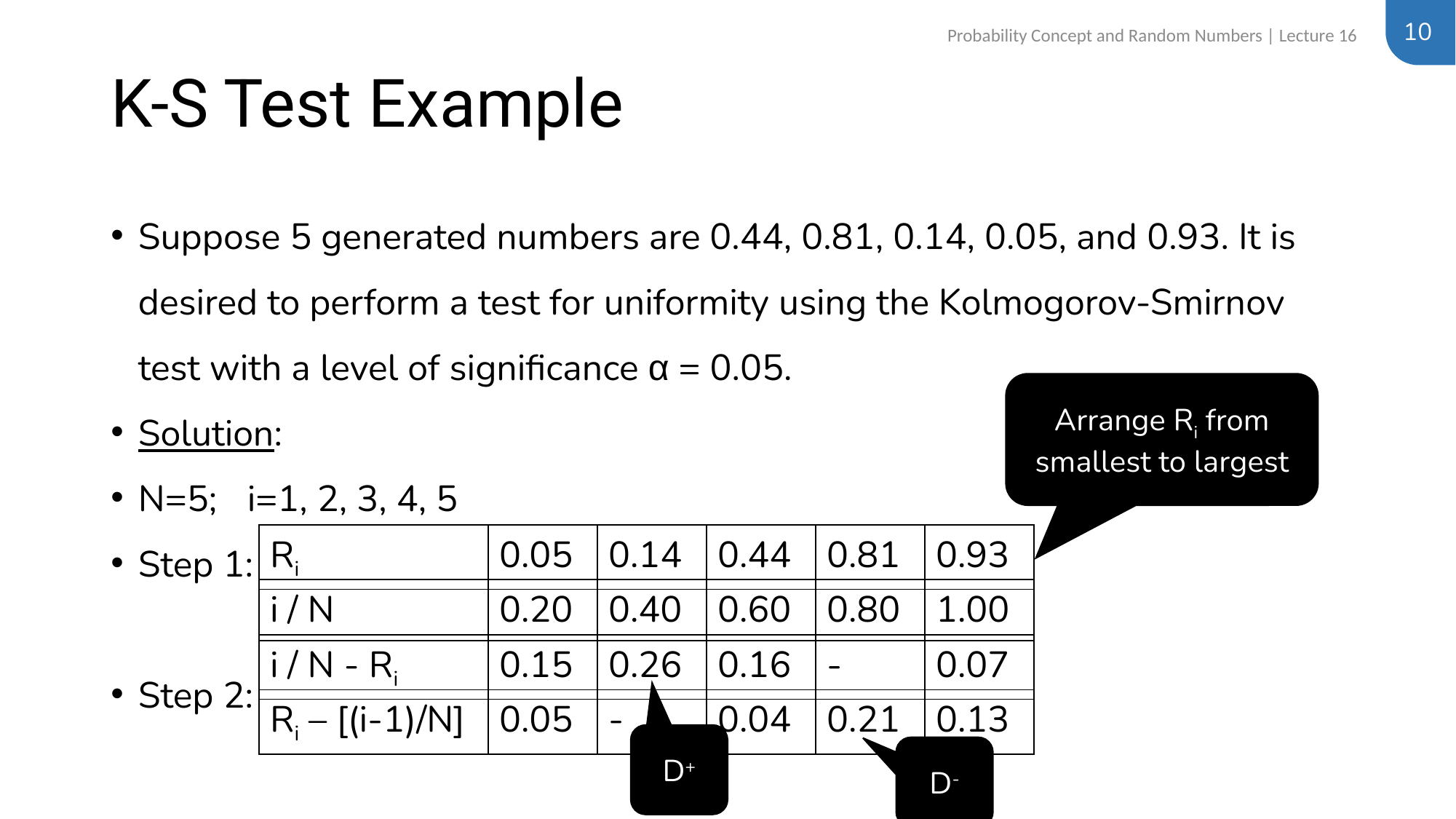

10
Probability Concept and Random Numbers | Lecture 16
# K-S Test Example
Suppose 5 generated numbers are 0.44, 0.81, 0.14, 0.05, and 0.93. It is desired to perform a test for uniformity using the Kolmogorov-Smirnov test with a level of significance α = 0.05.
Solution:
N=5; 	i=1, 2, 3, 4, 5
Step 1:

Step 2:

Arrange Ri from smallest to largest
| Ri | 0.05 | 0.14 | 0.44 | 0.81 | 0.93 |
| --- | --- | --- | --- | --- | --- |
| i / N | 0.20 | 0.40 | 0.60 | 0.80 | 1.00 |
| --- | --- | --- | --- | --- | --- |
| i / N - Ri | 0.15 | 0.26 | 0.16 | - | 0.07 |
| --- | --- | --- | --- | --- | --- |
| Ri – [(i-1)/N] | 0.05 | - | 0.04 | 0.21 | 0.13 |
| --- | --- | --- | --- | --- | --- |
D+
D-